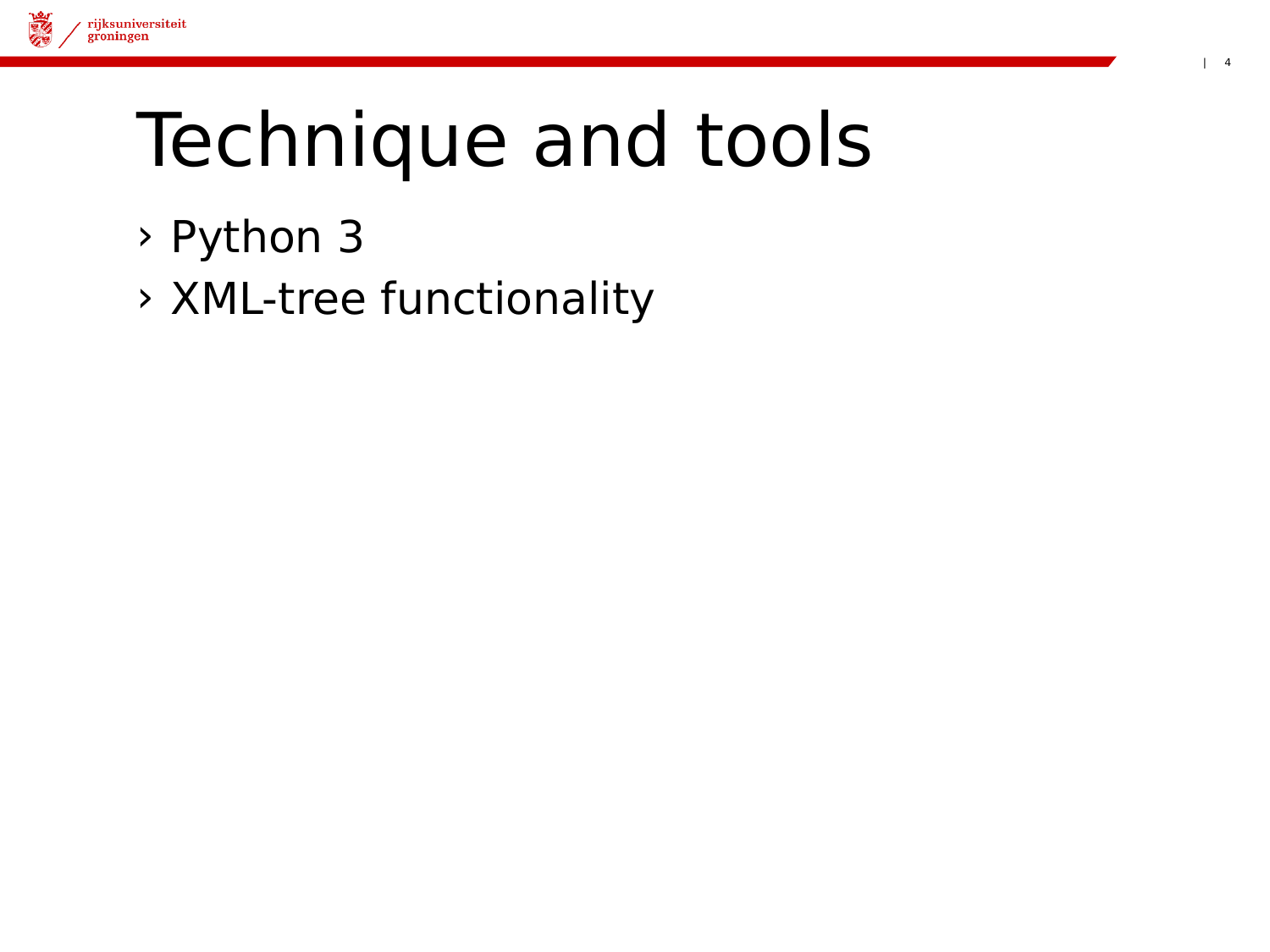

# Technique and tools
Python 3
XML-tree functionality